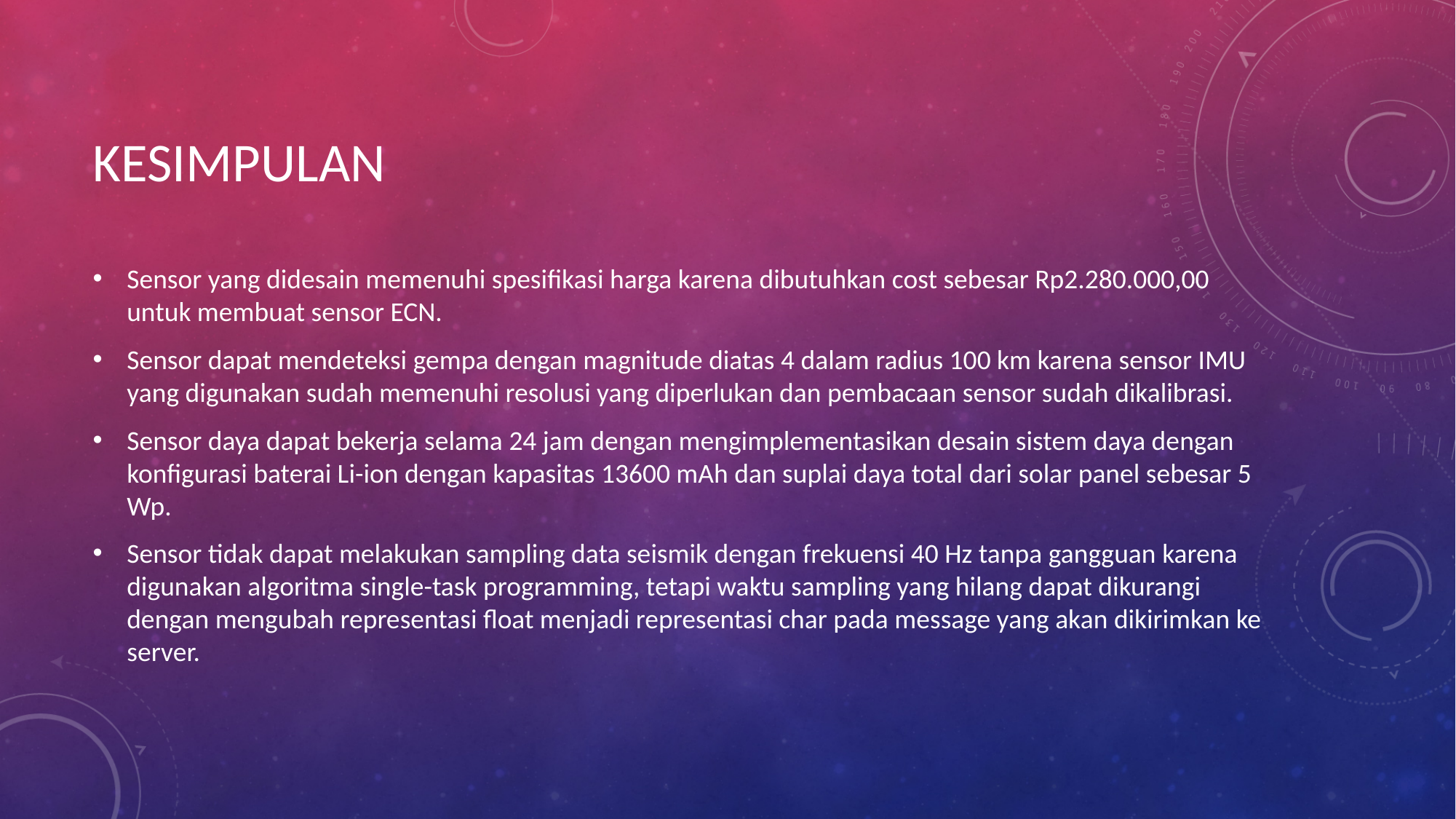

# Kesimpulan
Sensor yang didesain memenuhi spesifikasi harga karena dibutuhkan cost sebesar Rp2.280.000,00 untuk membuat sensor ECN.
Sensor dapat mendeteksi gempa dengan magnitude diatas 4 dalam radius 100 km karena sensor IMU yang digunakan sudah memenuhi resolusi yang diperlukan dan pembacaan sensor sudah dikalibrasi.
Sensor daya dapat bekerja selama 24 jam dengan mengimplementasikan desain sistem daya dengan konfigurasi baterai Li-ion dengan kapasitas 13600 mAh dan suplai daya total dari solar panel sebesar 5 Wp.
Sensor tidak dapat melakukan sampling data seismik dengan frekuensi 40 Hz tanpa gangguan karena digunakan algoritma single-task programming, tetapi waktu sampling yang hilang dapat dikurangi dengan mengubah representasi float menjadi representasi char pada message yang akan dikirimkan ke server.